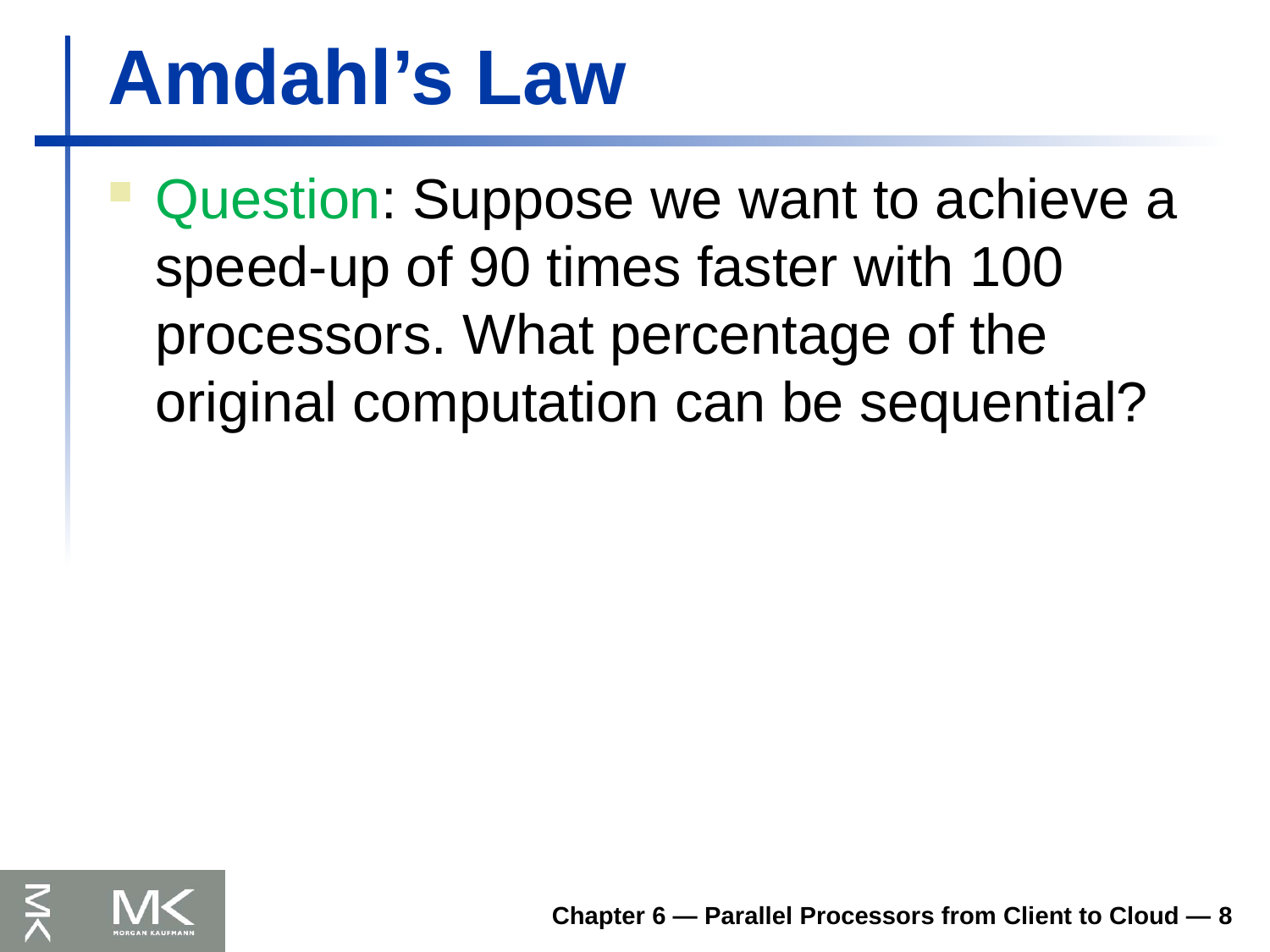

# Amdahl’s Law
Question: Suppose we want to achieve a speed-up of 90 times faster with 100 processors. What percentage of the original computation can be sequential?
Chapter 6 — Parallel Processors from Client to Cloud — 8